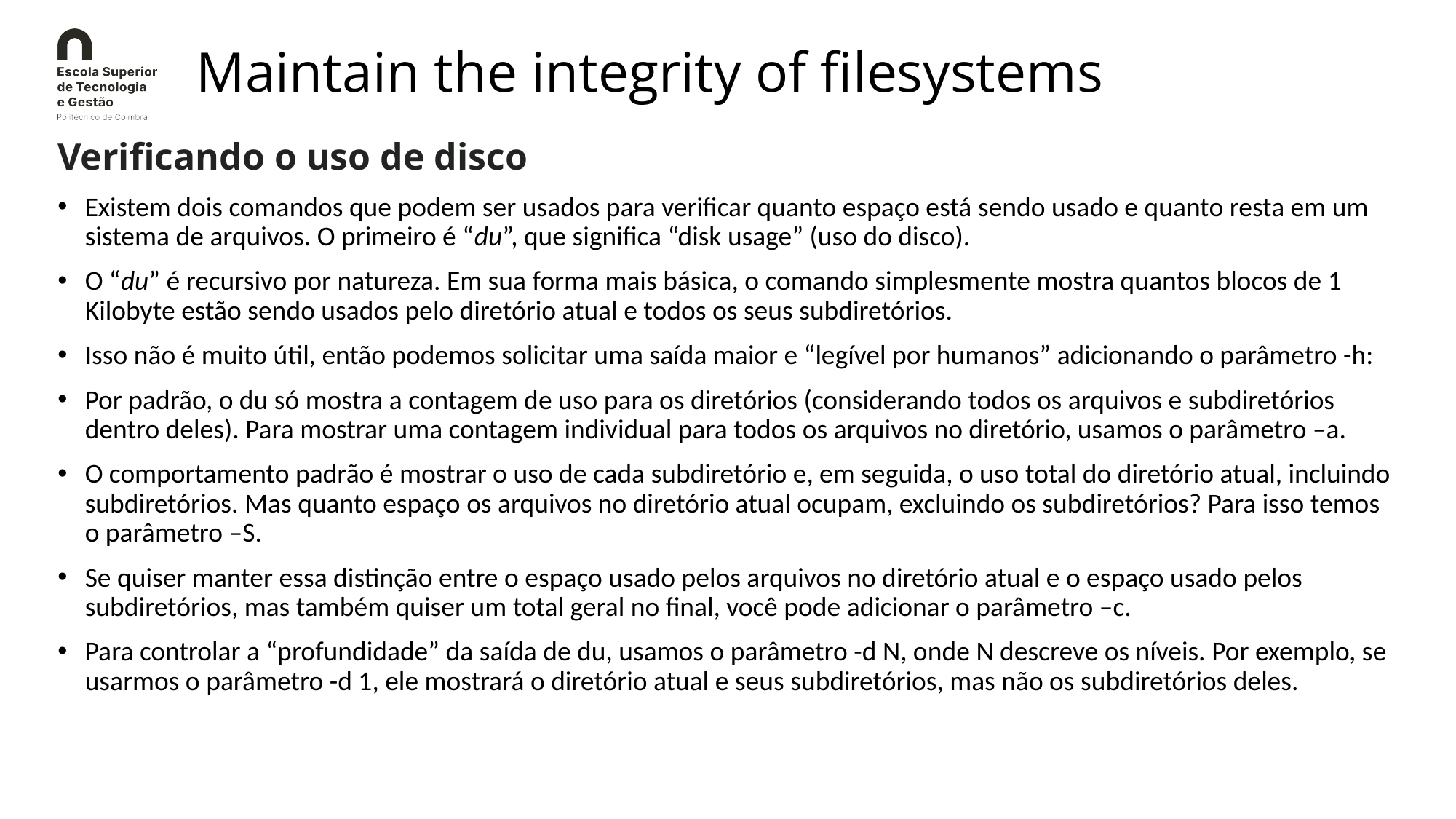

# Maintain the integrity of filesystems
Verificando o uso de disco
Existem dois comandos que podem ser usados para verificar quanto espaço está sendo usado e quanto resta em um sistema de arquivos. O primeiro é “du”, que significa “disk usage” (uso do disco).
O “du” é recursivo por natureza. Em sua forma mais básica, o comando simplesmente mostra quantos blocos de 1 Kilobyte estão sendo usados pelo diretório atual e todos os seus subdiretórios.
Isso não é muito útil, então podemos solicitar uma saída maior e “legível por humanos” adicionando o parâmetro -h:
Por padrão, o du só mostra a contagem de uso para os diretórios (considerando todos os arquivos e subdiretórios dentro deles). Para mostrar uma contagem individual para todos os arquivos no diretório, usamos o parâmetro –a.
O comportamento padrão é mostrar o uso de cada subdiretório e, em seguida, o uso total do diretório atual, incluindo subdiretórios. Mas quanto espaço os arquivos no diretório atual ocupam, excluindo os subdiretórios? Para isso temos o parâmetro –S.
Se quiser manter essa distinção entre o espaço usado pelos arquivos no diretório atual e o espaço usado pelos subdiretórios, mas também quiser um total geral no final, você pode adicionar o parâmetro –c.
Para controlar a “profundidade” da saída de du, usamos o parâmetro -d N, onde N descreve os níveis. Por exemplo, se usarmos o parâmetro -d 1, ele mostrará o diretório atual e seus subdiretórios, mas não os subdiretórios deles.